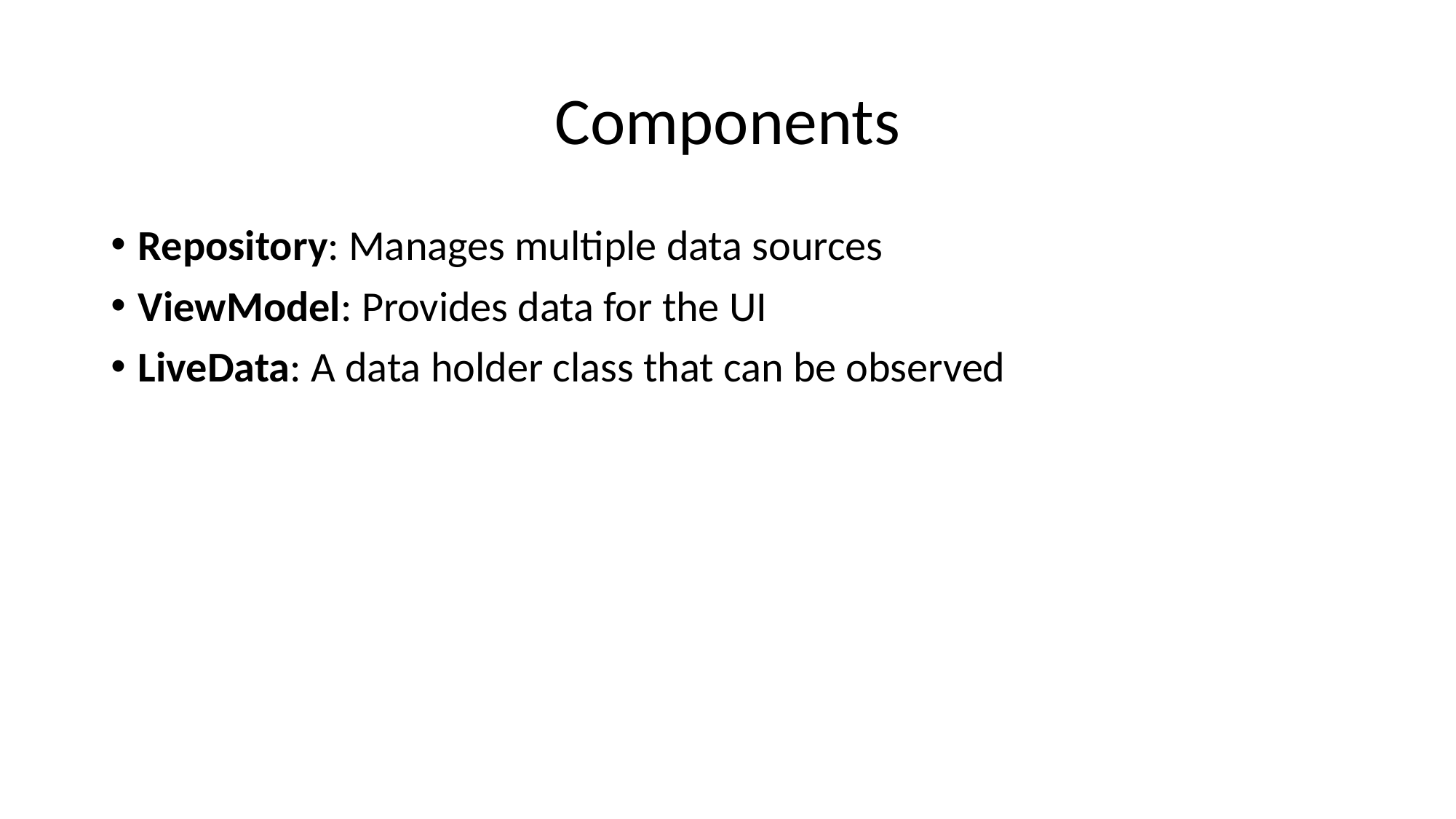

# Components
Repository: Manages multiple data sources
ViewModel: Provides data for the UI
LiveData: A data holder class that can be observed